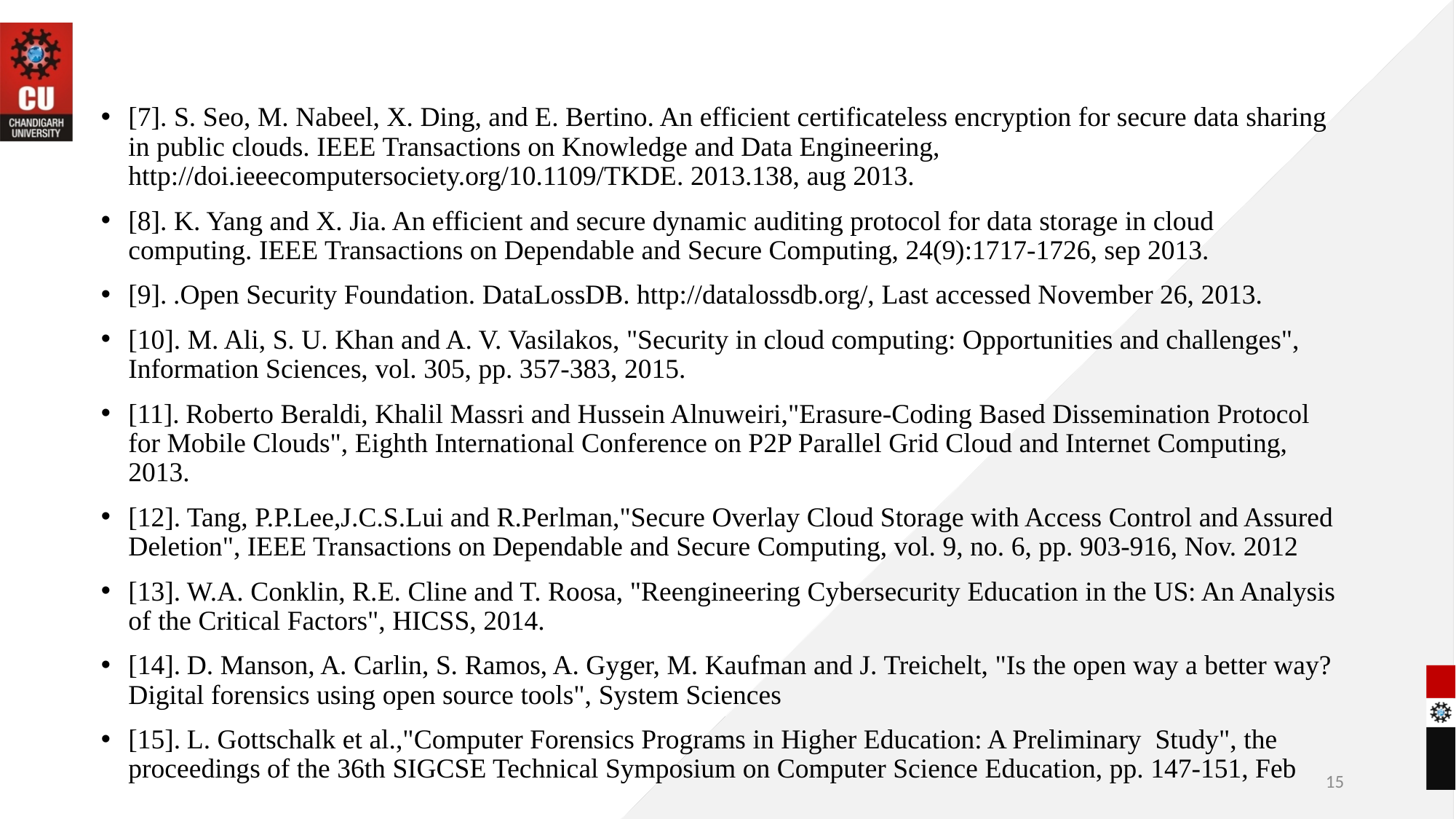

[7]. S. Seo, M. Nabeel, X. Ding, and E. Bertino. An efficient certificateless encryption for secure data sharing in public clouds. IEEE Transactions on Knowledge and Data Engineering, http://doi.ieeecomputersociety.org/10.1109/TKDE. 2013.138, aug 2013.
[8]. K. Yang and X. Jia. An efficient and secure dynamic auditing protocol for data storage in cloud computing. IEEE Transactions on Dependable and Secure Computing, 24(9):1717-1726, sep 2013.
[9]. .Open Security Foundation. DataLossDB. http://datalossdb.org/, Last accessed November 26, 2013.
[10]. M. Ali, S. U. Khan and A. V. Vasilakos, "Security in cloud computing: Opportunities and challenges", Information Sciences, vol. 305, pp. 357-383, 2015.
[11]. Roberto Beraldi, Khalil Massri and Hussein Alnuweiri,"Erasure-Coding Based Dissemination Protocol for Mobile Clouds", Eighth International Conference on P2P Parallel Grid Cloud and Internet Computing, 2013.
[12]. Tang, P.P.Lee,J.C.S.Lui and R.Perlman,"Secure Overlay Cloud Storage with Access Control and Assured Deletion", IEEE Transactions on Dependable and Secure Computing, vol. 9, no. 6, pp. 903-916, Nov. 2012
[13]. W.A. Conklin, R.E. Cline and T. Roosa, "Reengineering Cybersecurity Education in the US: An Analysis of the Critical Factors", HICSS, 2014.
[14]. D. Manson, A. Carlin, S. Ramos, A. Gyger, M. Kaufman and J. Treichelt, "Is the open way a better way? Digital forensics using open source tools", System Sciences
[15]. L. Gottschalk et al.,"Computer Forensics Programs in Higher Education: A Preliminary  Study", the proceedings of the 36th SIGCSE Technical Symposium on Computer Science Education, pp. 147-151, Feb

15